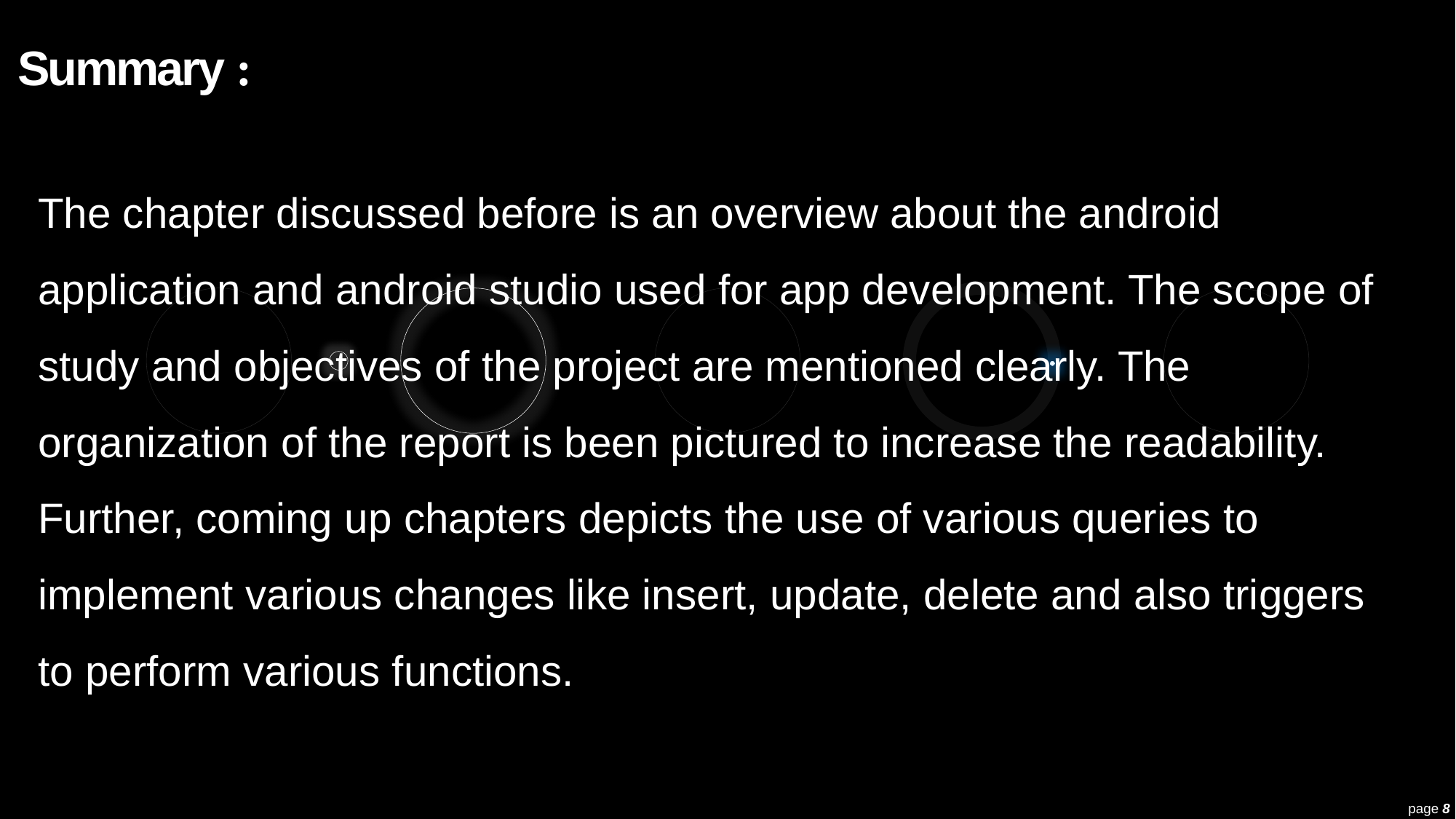

# Summary :
The chapter discussed before is an overview about the android application and android studio used for app development. The scope of study and objectives of the project are mentioned clearly. The organization of the report is been pictured to increase the readability. Further, coming up chapters depicts the use of various queries to implement various changes like insert, update, delete and also triggers to perform various functions.
page 8